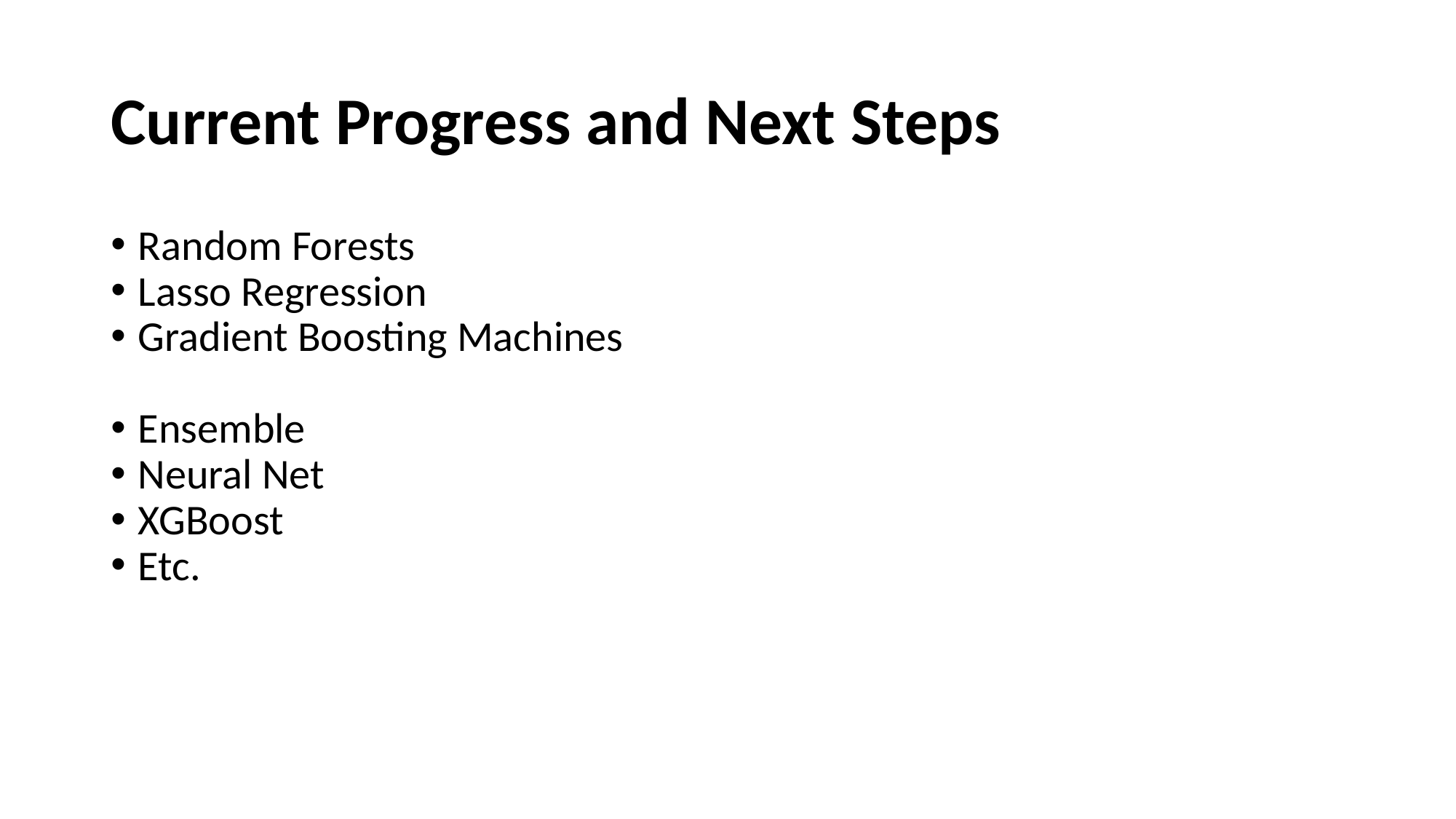

# Current Progress and Next Steps
Random Forests
Lasso Regression
Gradient Boosting Machines

Ensemble
Neural Net
XGBoost
Etc.